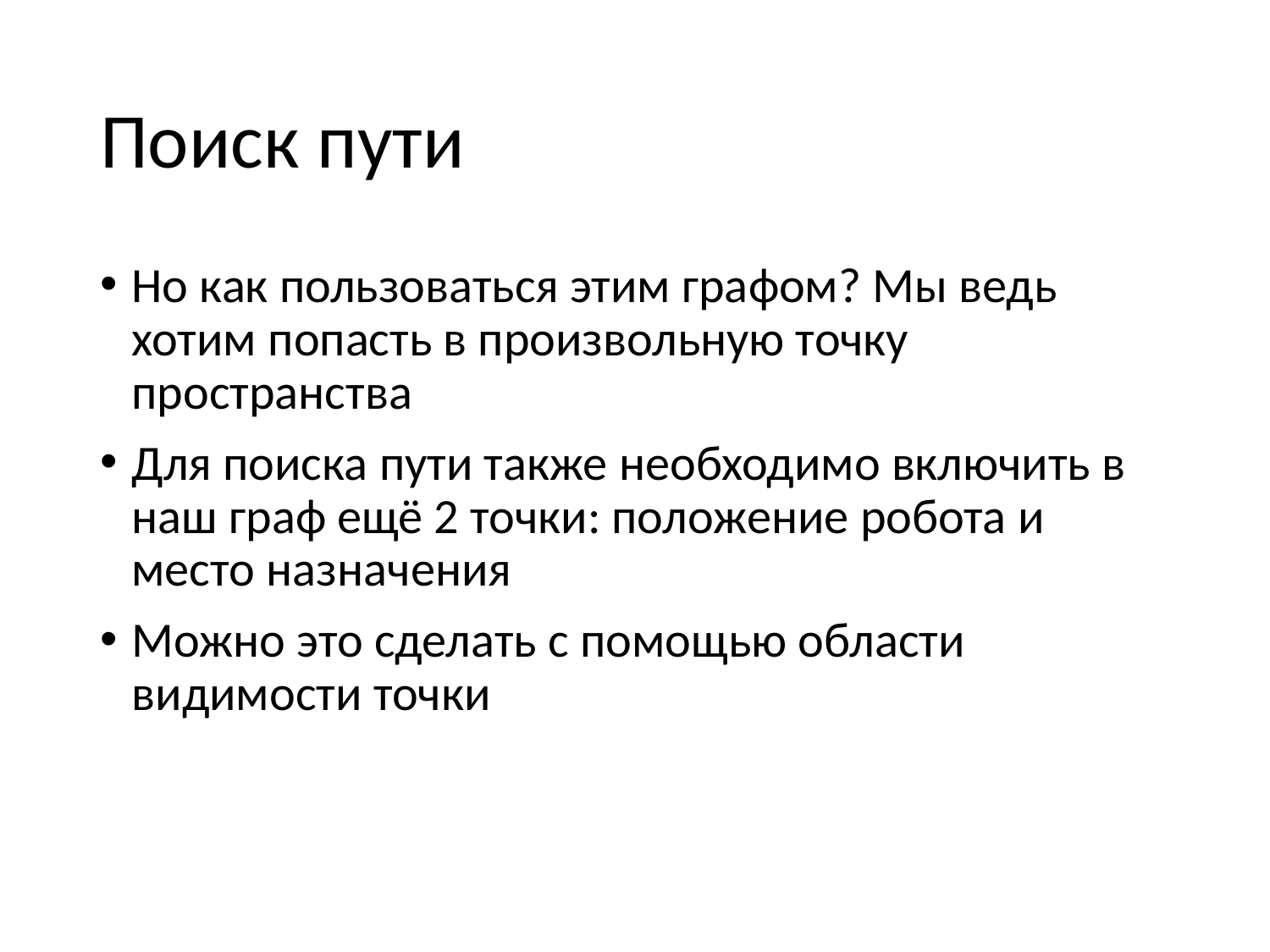

# Поиск пути
Но как пользоваться этим графом? Мы ведь хотим попасть в произвольную точку пространства
Для поиска пути также необходимо включить в наш граф ещё 2 точки: положение робота и место назначения
Можно это сделать с помощью области видимости точки